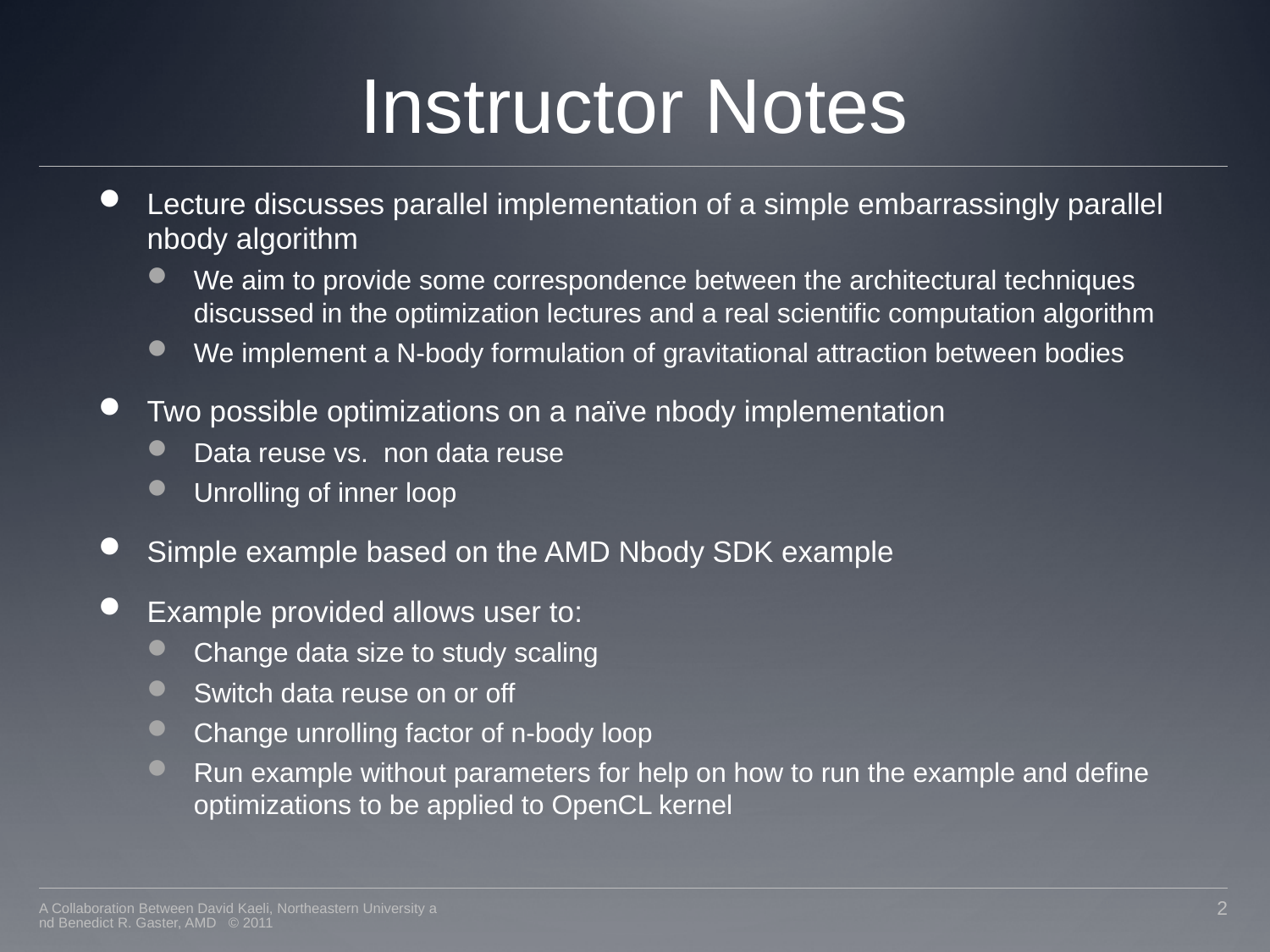

# Instructor Notes
Lecture discusses parallel implementation of a simple embarrassingly parallel nbody algorithm
We aim to provide some correspondence between the architectural techniques discussed in the optimization lectures and a real scientific computation algorithm
We implement a N-body formulation of gravitational attraction between bodies
Two possible optimizations on a naïve nbody implementation
Data reuse vs.  non data reuse
Unrolling of inner loop
Simple example based on the AMD Nbody SDK example
Example provided allows user to:
Change data size to study scaling
Switch data reuse on or off
Change unrolling factor of n-body loop
Run example without parameters for help on how to run the example and define optimizations to be applied to OpenCL kernel
A Collaboration Between David Kaeli, Northeastern University and Benedict R. Gaster, AMD   © 2011
2